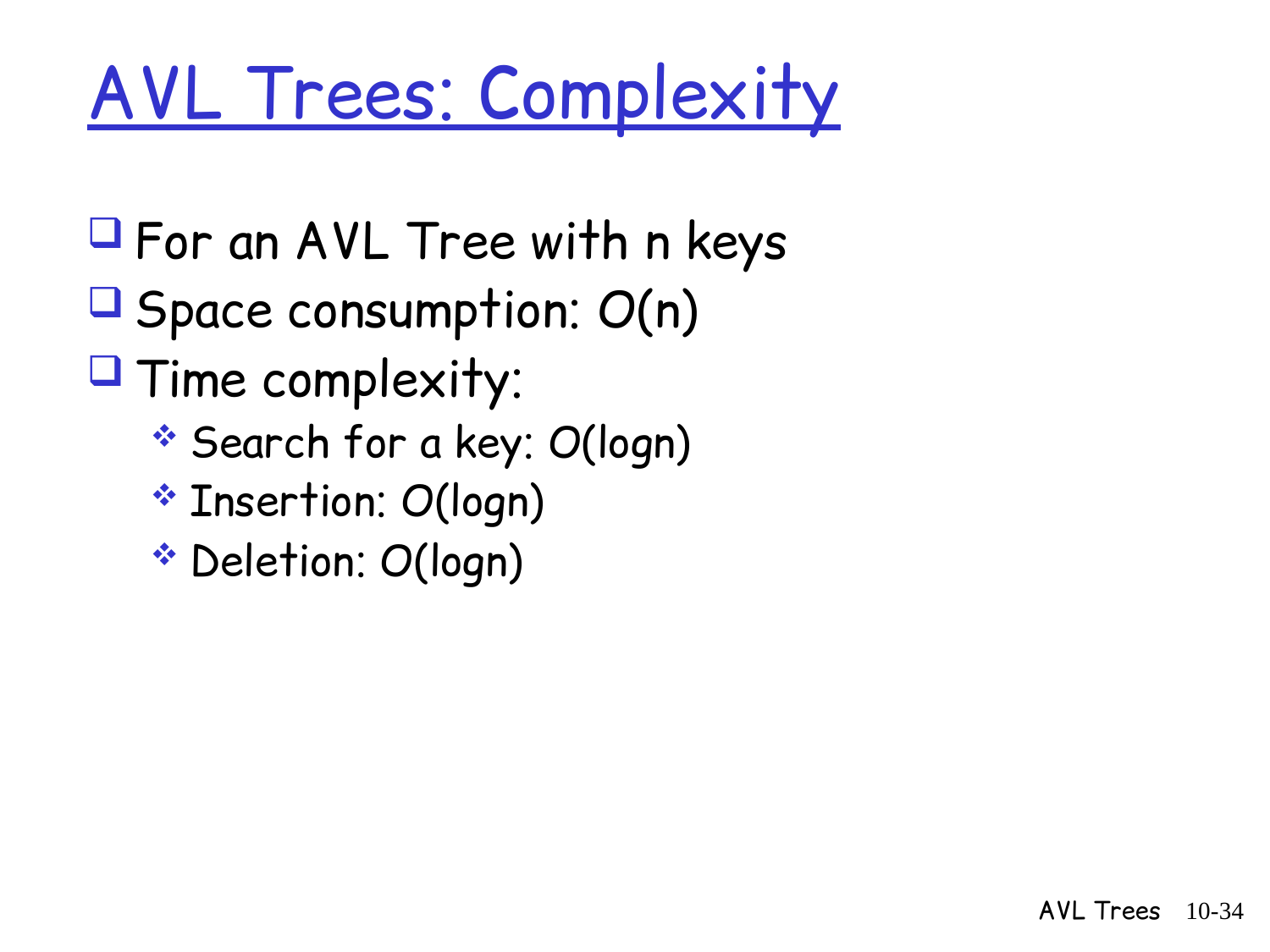

# AVL Trees: Complexity
For an AVL Tree with n keys
Space consumption: O(n)
Time complexity:
Search for a key: O(logn)
Insertion: O(logn)
Deletion: O(logn)
AVL Trees
10-34